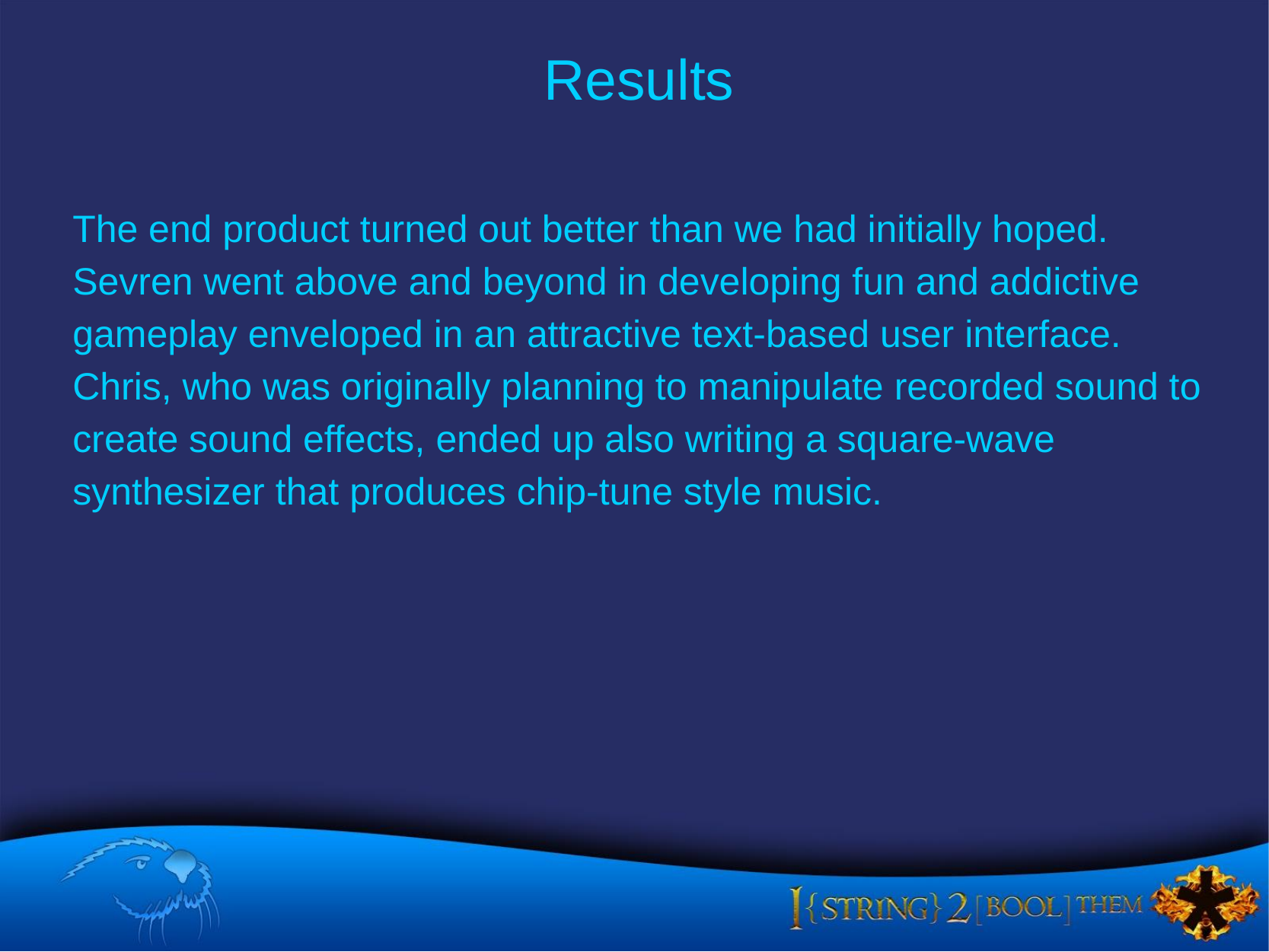

# Results
The end product turned out better than we had initially hoped. Sevren went above and beyond in developing fun and addictive gameplay enveloped in an attractive text-based user interface. Chris, who was originally planning to manipulate recorded sound to create sound effects, ended up also writing a square-wave synthesizer that produces chip-tune style music.